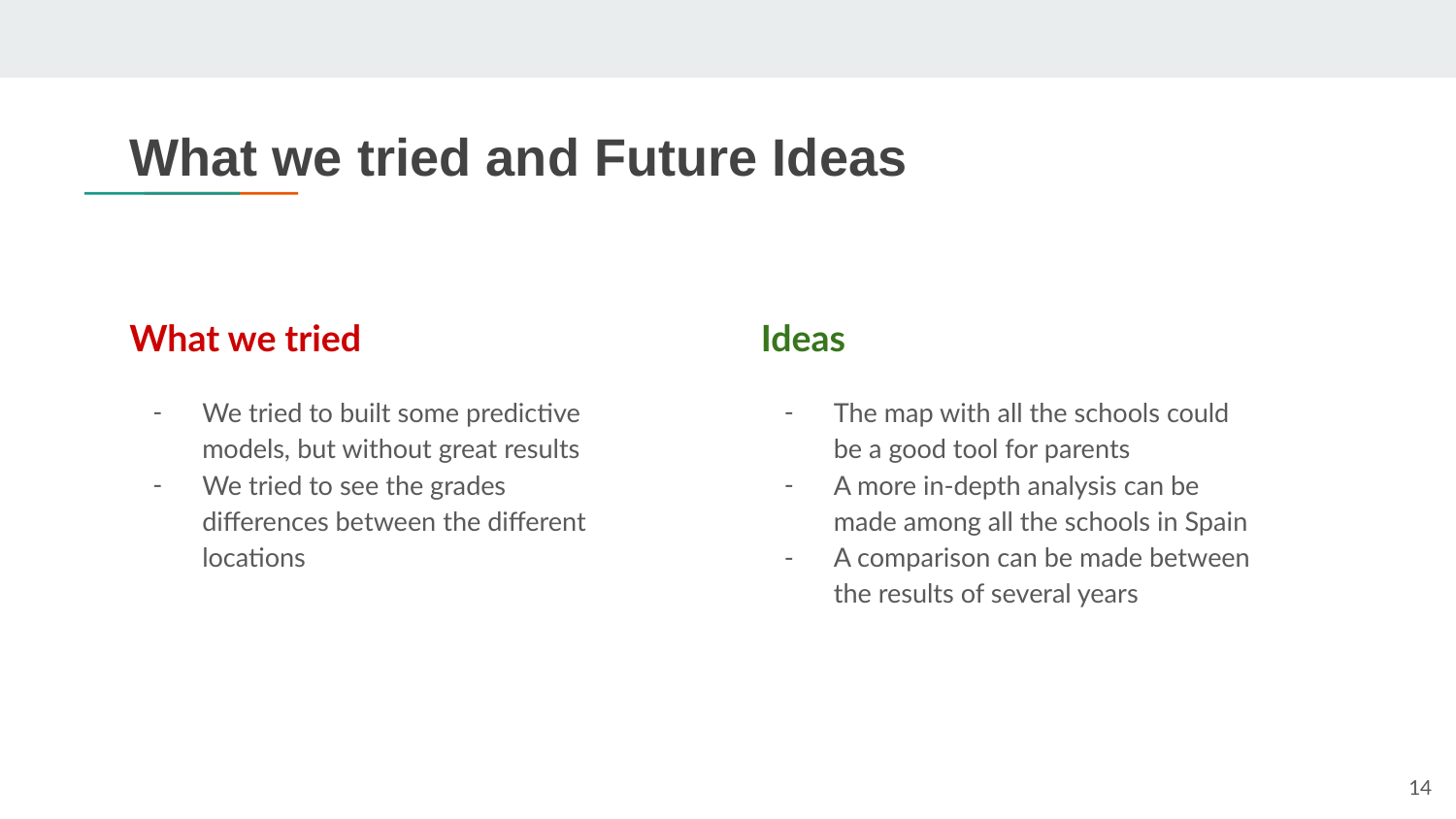

# What we tried and Future Ideas
What we tried
We tried to built some predictive models, but without great results
We tried to see the grades differences between the different locations

Ideas
The map with all the schools could be a good tool for parents
A more in-depth analysis can be made among all the schools in Spain
A comparison can be made between the results of several years
14